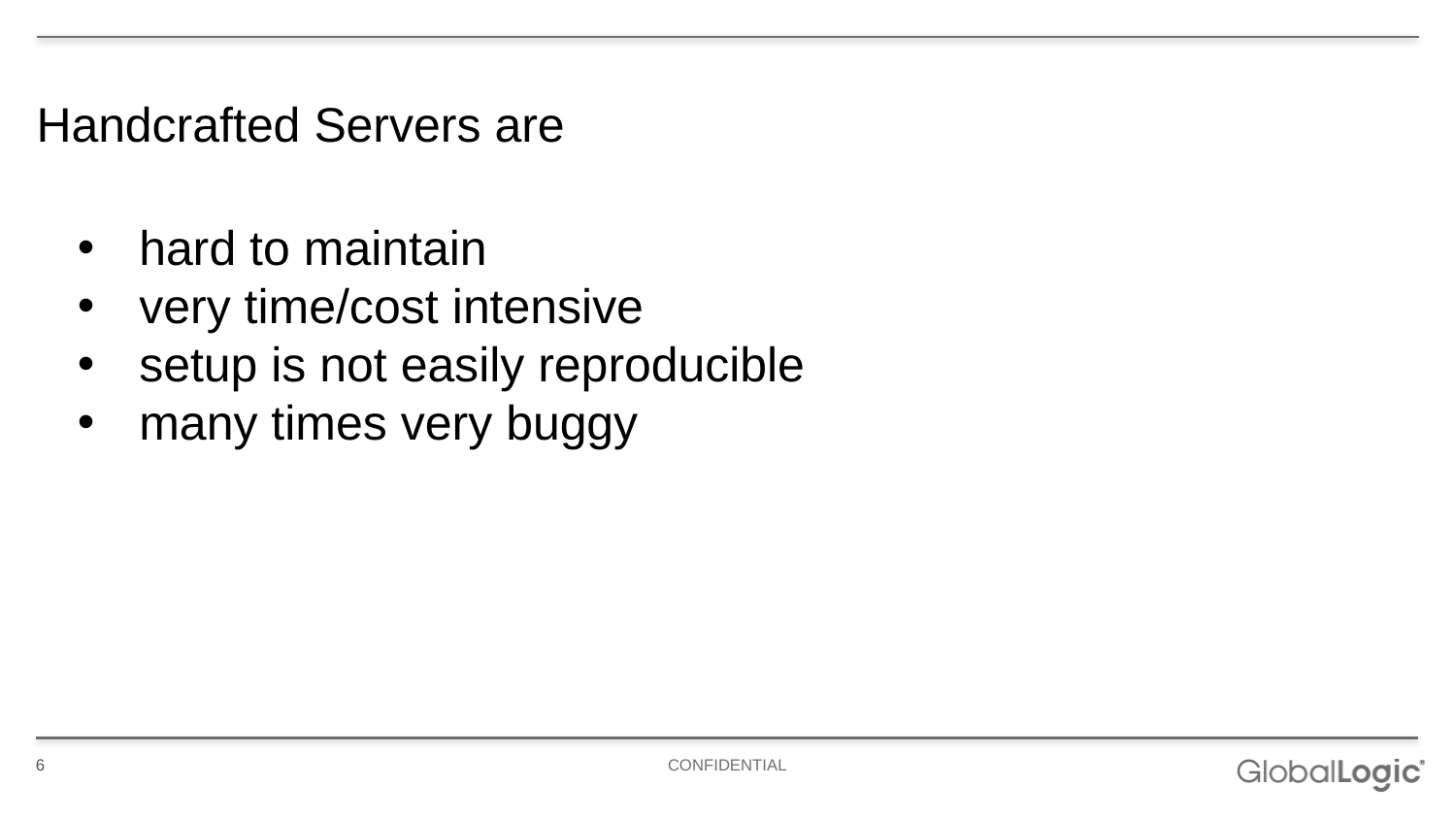

# Handcrafted Servers are
  hard to maintain
  very time/cost intensive
  setup is not easily reproducible
  many times very buggy